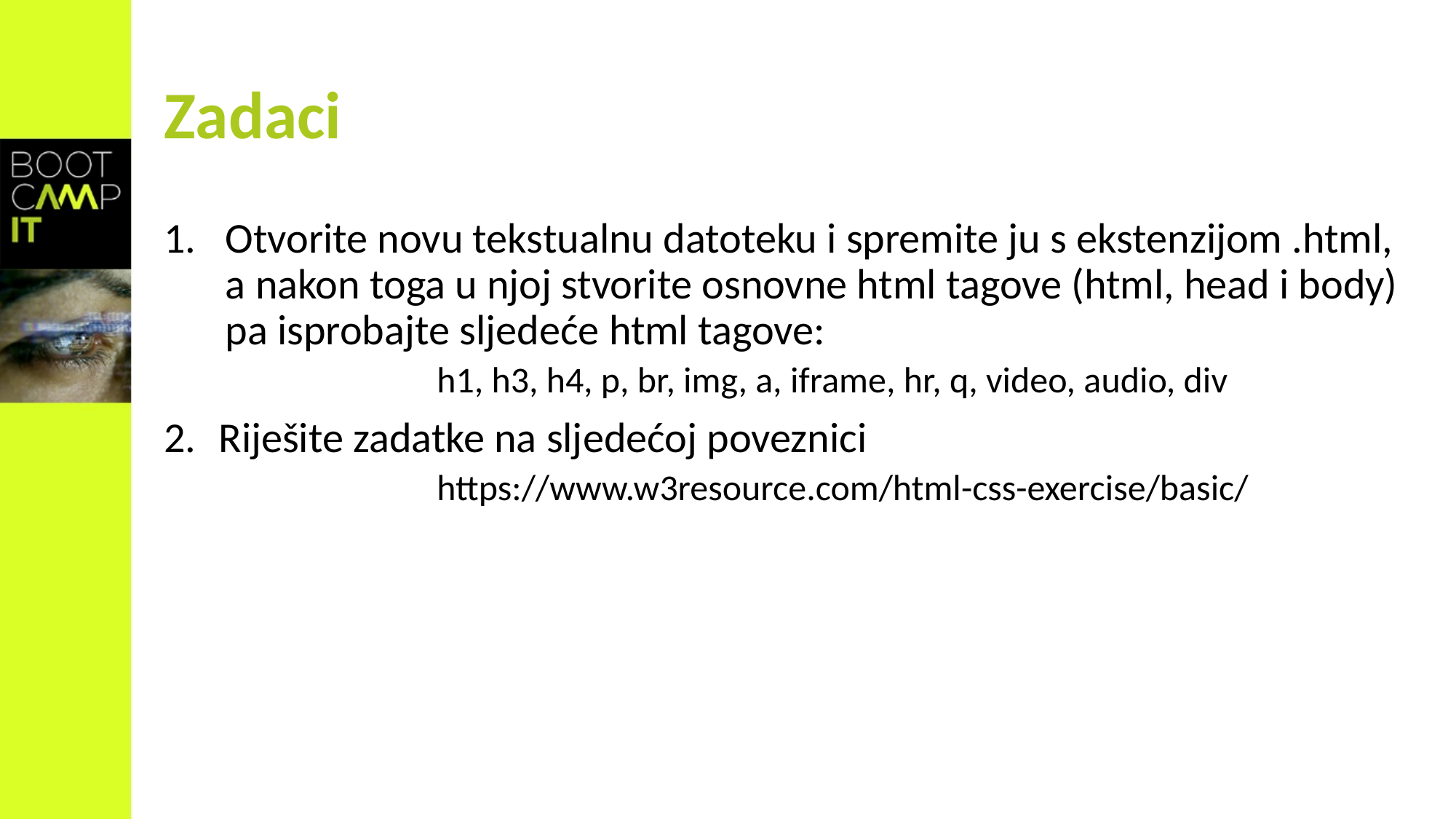

# Zadaci
Otvorite novu tekstualnu datoteku i spremite ju s ekstenzijom .html, a nakon toga u njoj stvorite osnovne html tagove (html, head i body) pa isprobajte sljedeće html tagove:
		h1, h3, h4, p, br, img, a, iframe, hr, q, video, audio, div
Riješite zadatke na sljedećoj poveznici
		https://www.w3resource.com/html-css-exercise/basic/